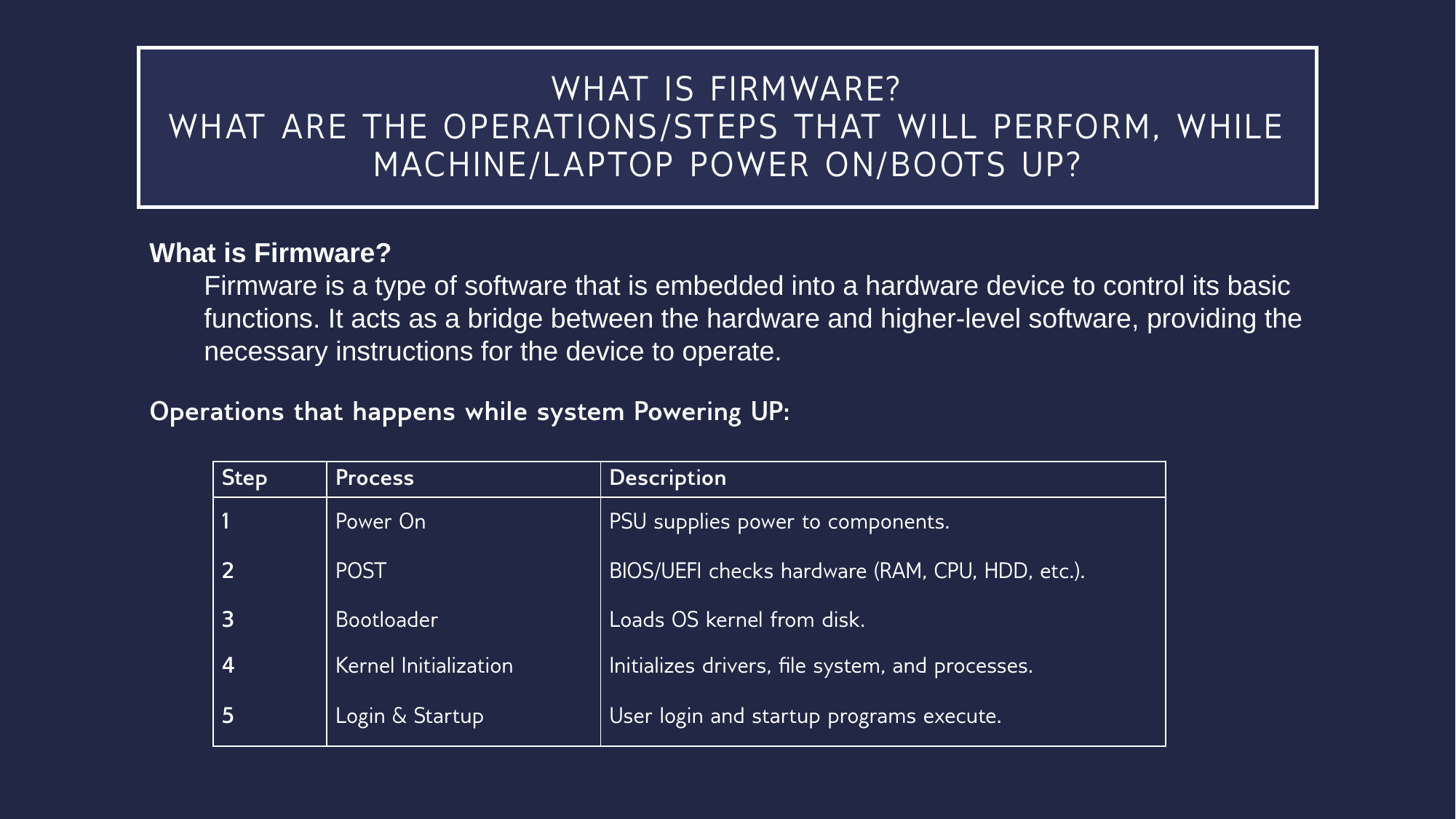

# What is firmware? What are the operations/steps that will perform, while machine/laptop power on/boots up?
What is Firmware?
Firmware is a type of software that is embedded into a hardware device to control its basic functions. It acts as a bridge between the hardware and higher-level software, providing the necessary instructions for the device to operate.
Operations that happens while system Powering UP:
| Step | Process | Description |
| --- | --- | --- |
| 1 | Power On | PSU supplies power to components. |
| 2 | POST | BIOS/UEFI checks hardware (RAM, CPU, HDD, etc.). |
| 3 | Bootloader | Loads OS kernel from disk. |
| 4 | Kernel Initialization | Initializes drivers, file system, and processes. |
| 5 | Login & Startup | User login and startup programs execute. |